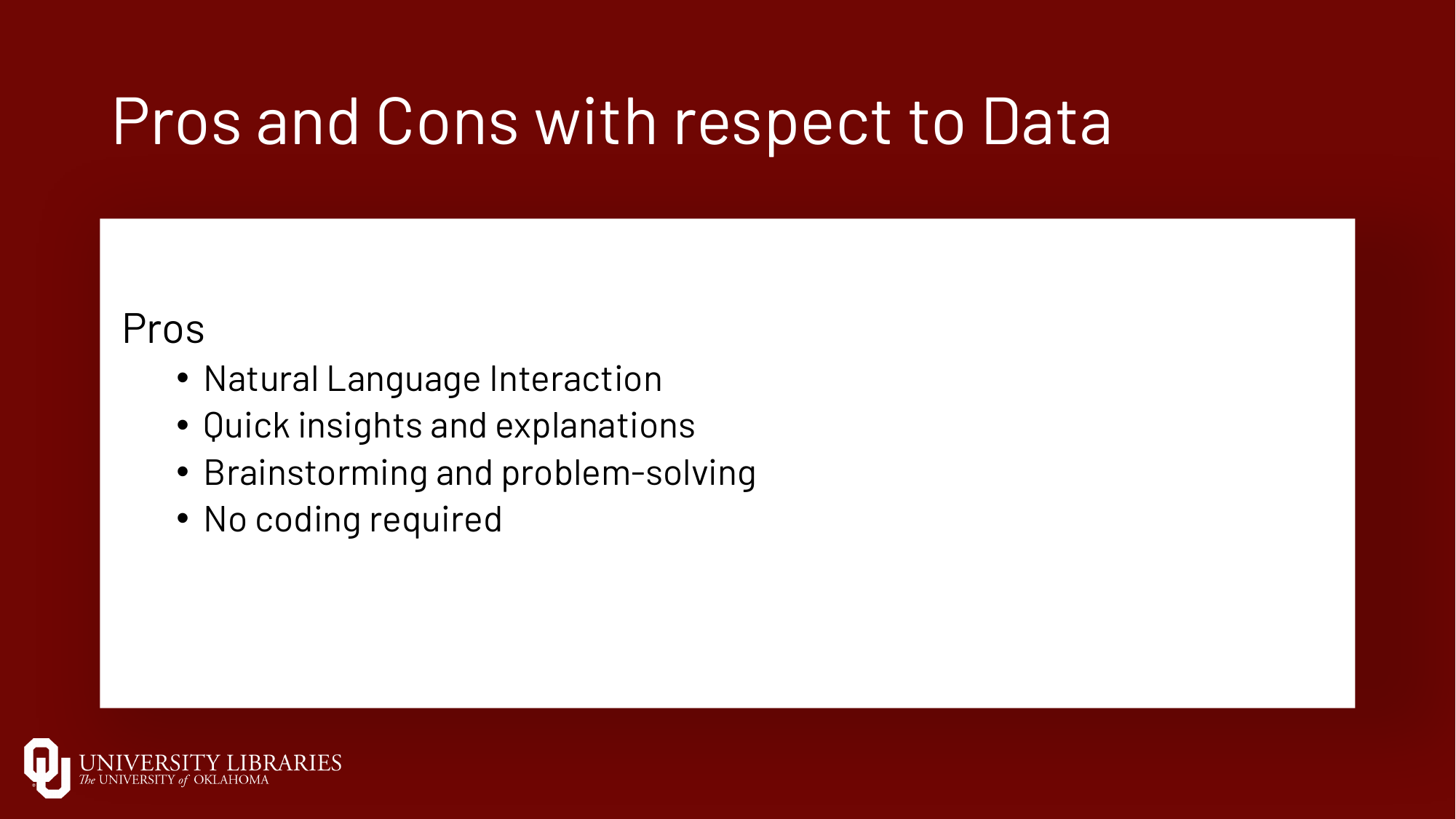

# Pros and Cons with respect to Data

Pros
Natural Language Interaction
Quick insights and explanations
Brainstorming and problem-solving
No coding required